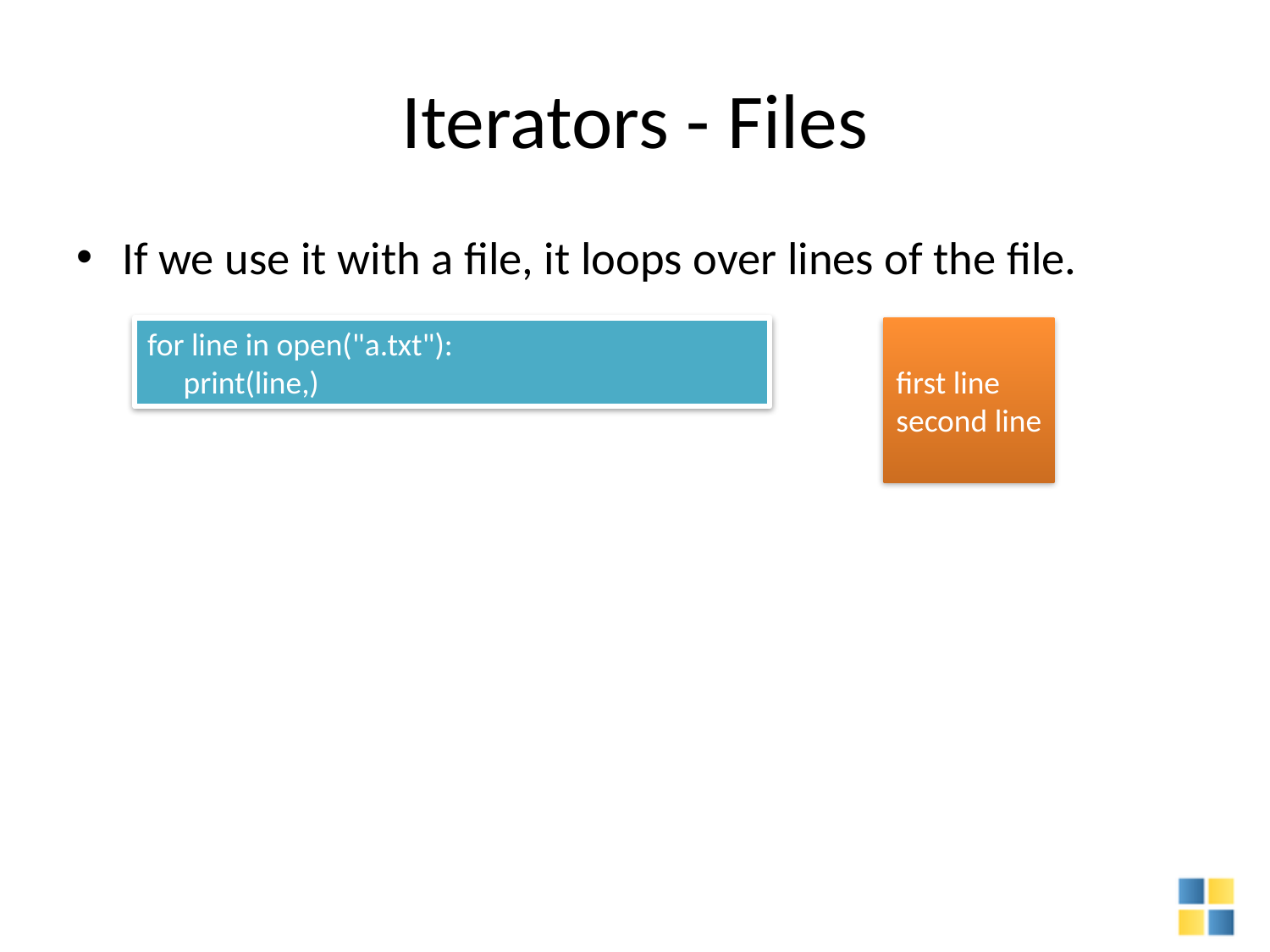

# Iterators - Files
If we use it with a file, it loops over lines of the file.

first line
second line

for line in open("a.txt"):
     print(line,)